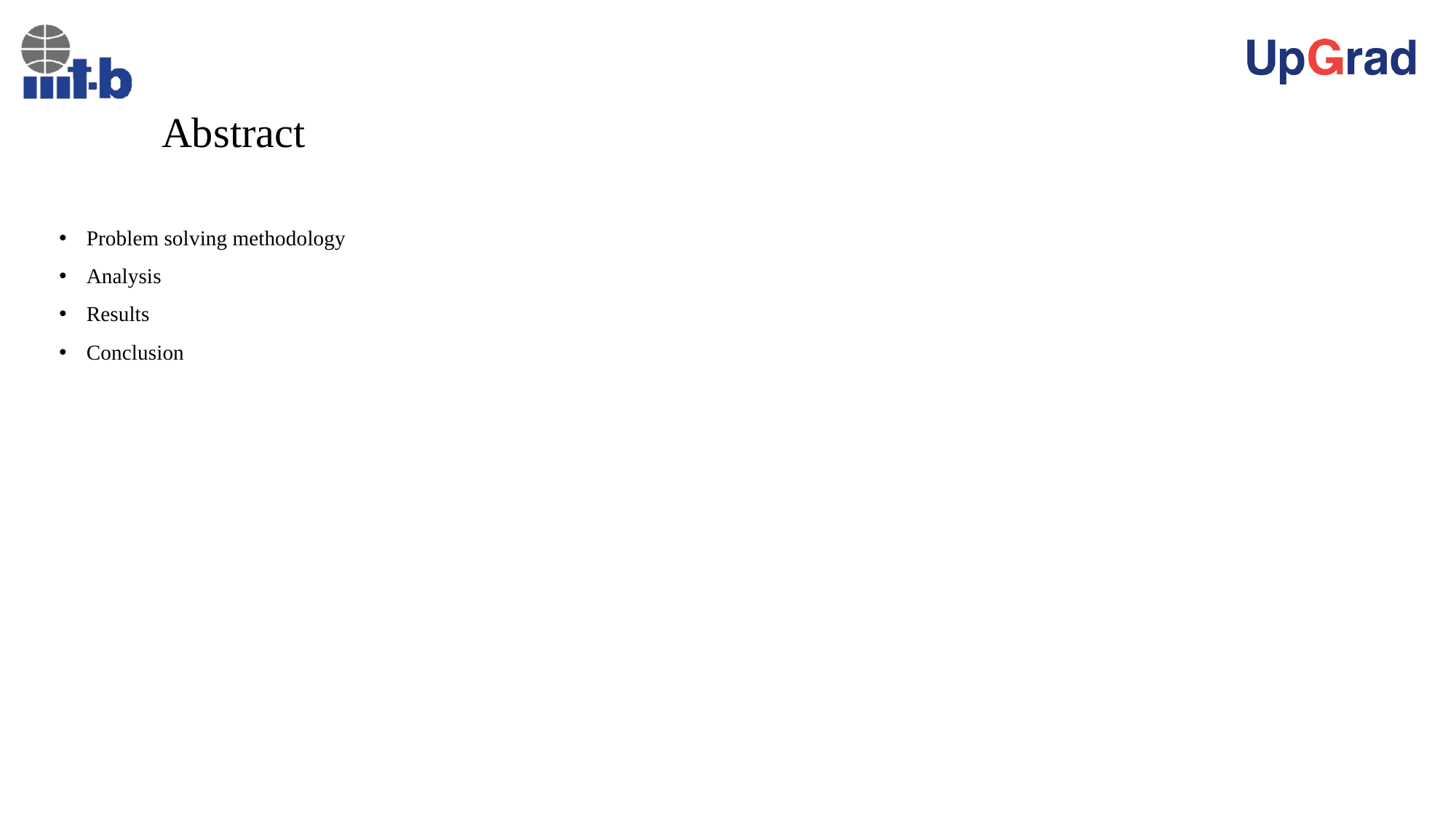

# Abstract
Problem solving methodology
Analysis
Results
Conclusion